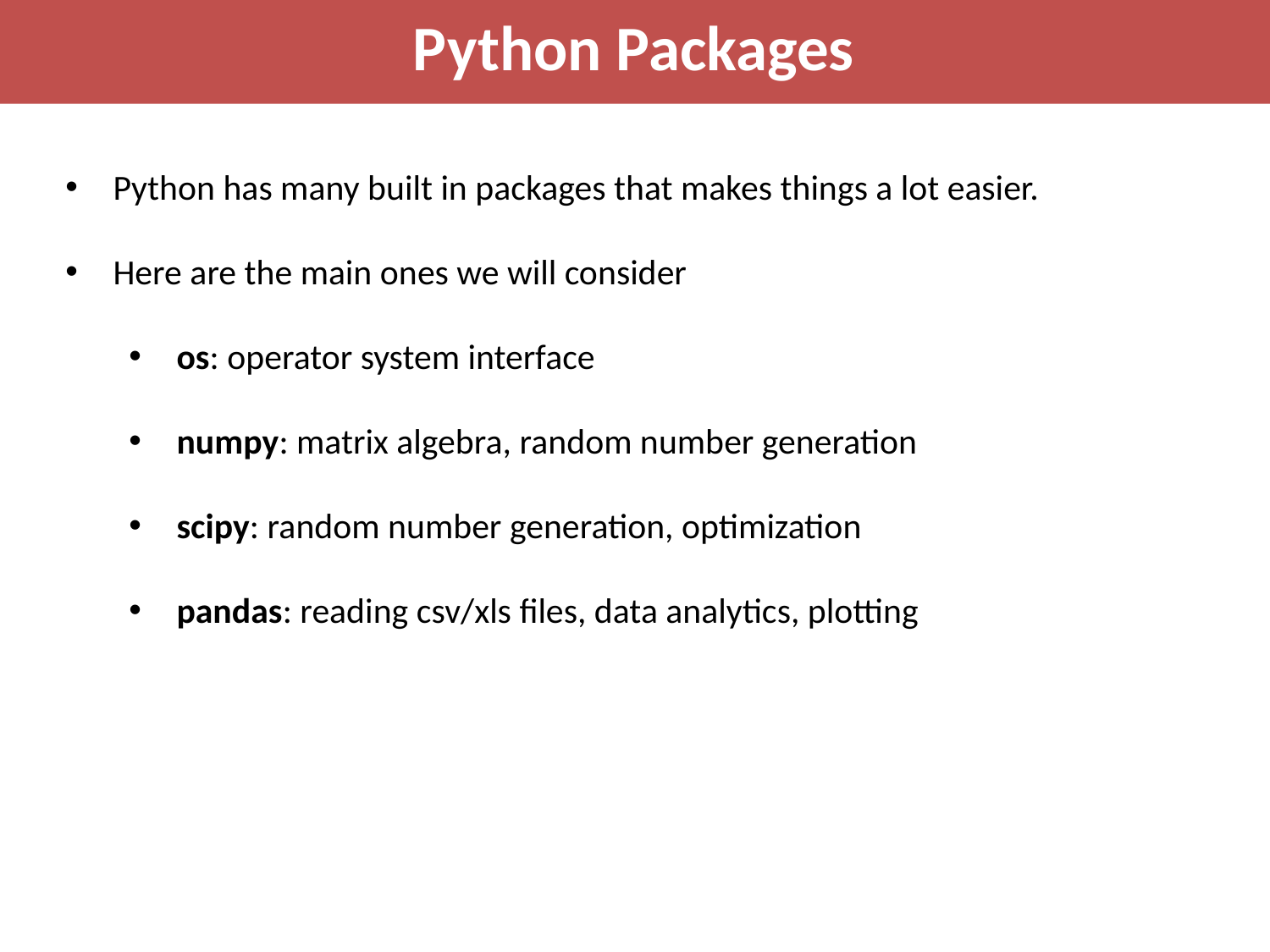

Python Packages

Python has many built in packages that makes things a lot easier.

Here are the main ones we will consider

os: operator system interface

numpy: matrix algebra, random number generation

scipy: random number generation, optimization

pandas: reading csv/xls files, data analytics, plotting